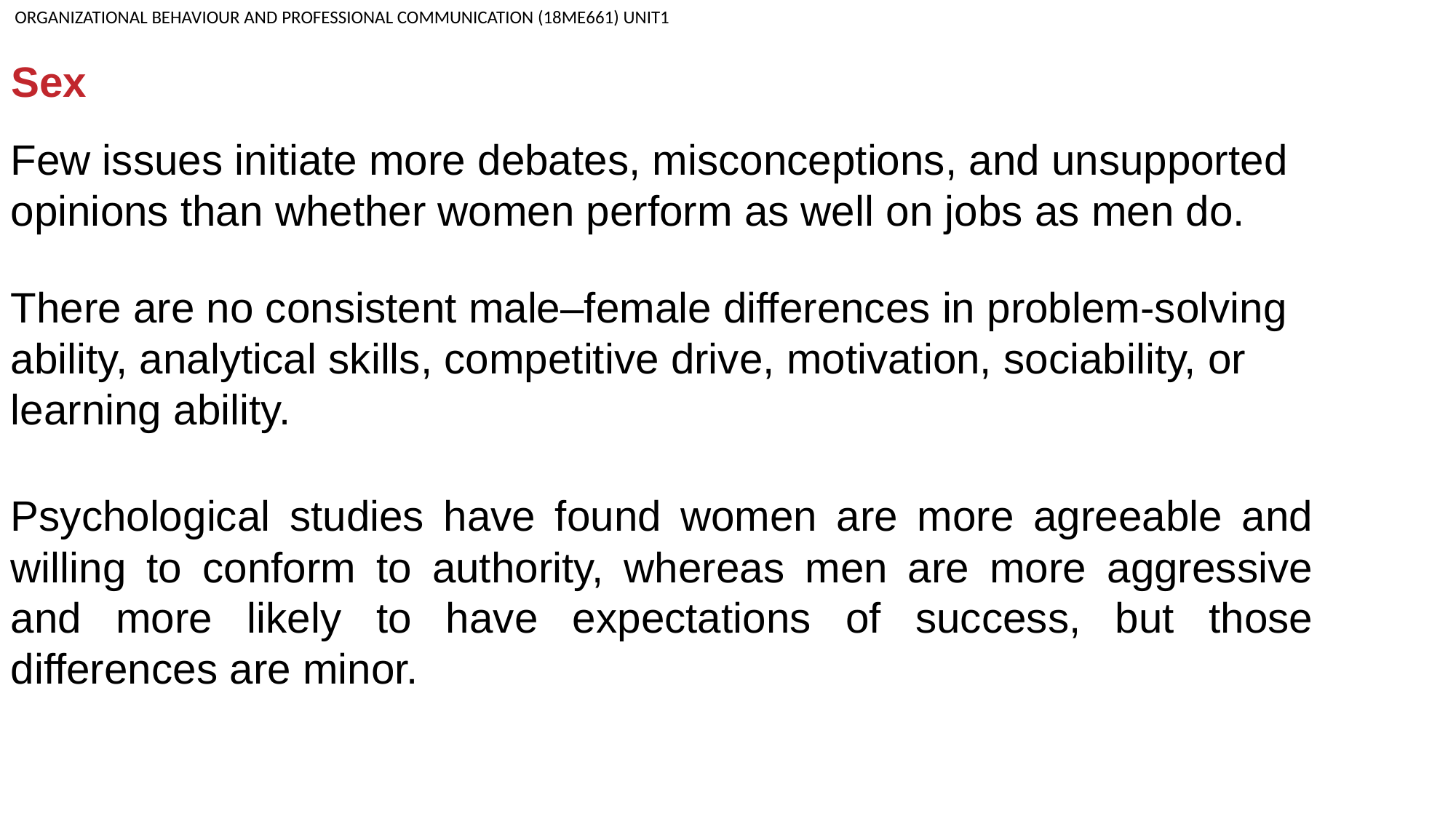

ORGANIZATIONAL BEHAVIOUR AND PROFESSIONAL COMMUNICATION (18ME661) UNIT1
Sex
Few issues initiate more debates, misconceptions, and unsupported opinions than whether women perform as well on jobs as men do.
There are no consistent male–female differences in problem-solving
ability, analytical skills, competitive drive, motivation, sociability, or learning ability.
Psychological studies have found women are more agreeable and willing to conform to authority, whereas men are more aggressive and more likely to have expectations of success, but those differences are minor.